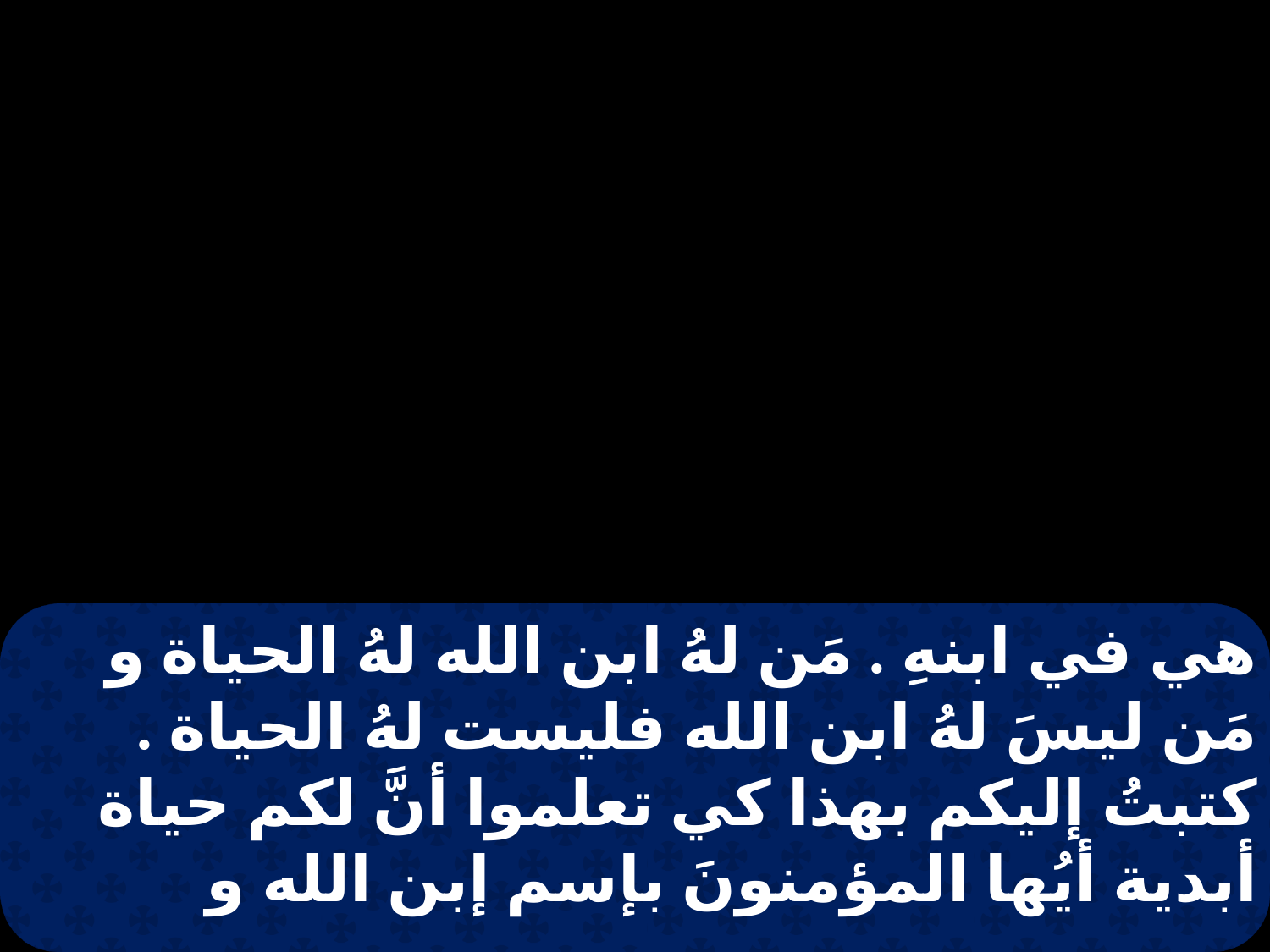

هي في ابنهِ . مَن لهُ ابن الله لهُ الحياة و مَن ليسَ لهُ ابن الله فليست لهُ الحياة . كتبتُ إليكم بهذا كي تعلموا أنَّ لكم حياة أبدية أيُها المؤمنونَ بإسم إبن الله و